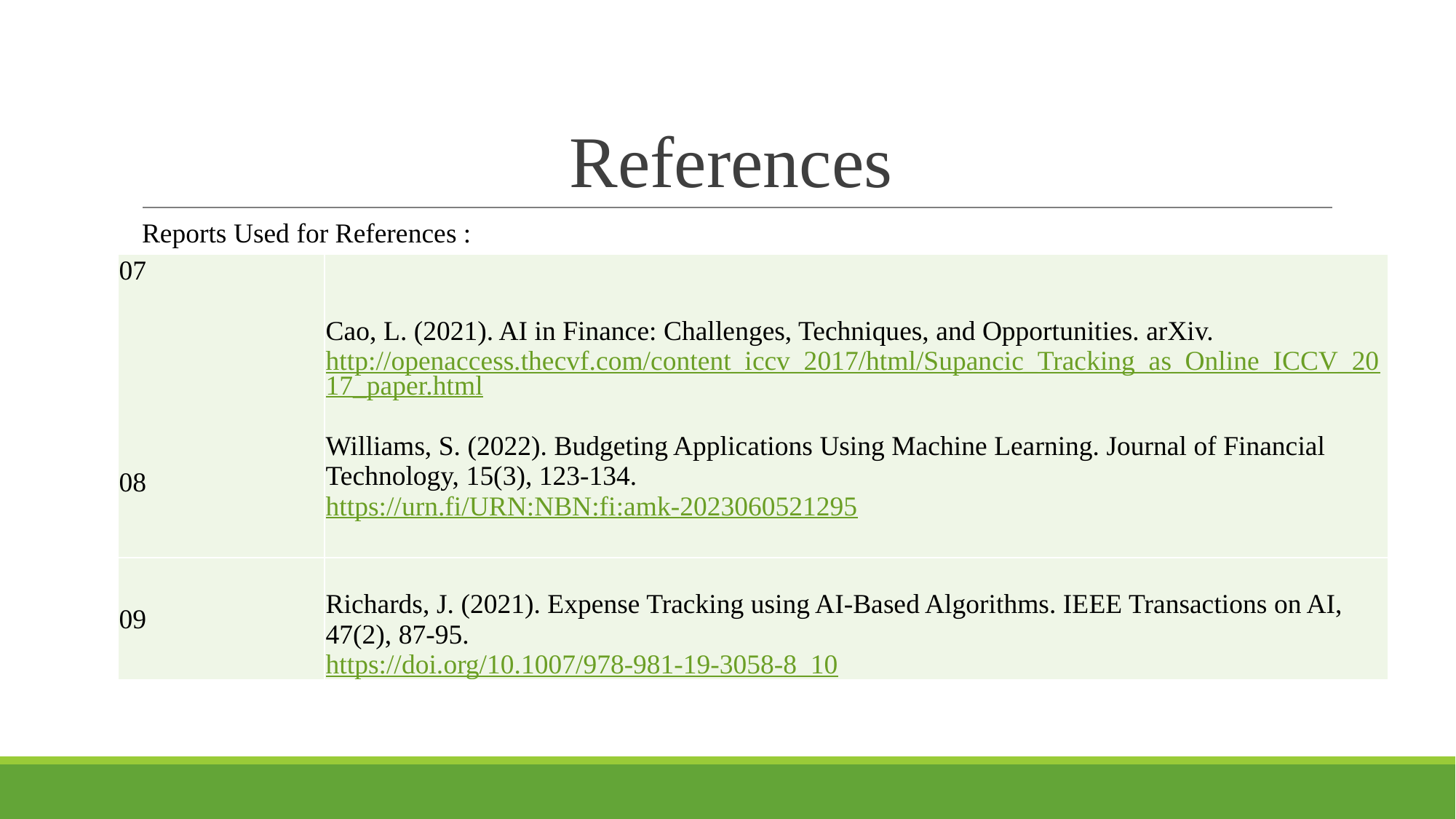

# References
Reports Used for References :
| 07 08 | Cao, L. (2021). AI in Finance: Challenges, Techniques, and Opportunities. arXiv. http://openaccess.thecvf.com/content\_iccv\_2017/html/Supancic\_Tracking\_as\_Online\_ICCV\_2017\_paper.html Williams, S. (2022). Budgeting Applications Using Machine Learning. Journal of Financial Technology, 15(3), 123-134. https://urn.fi/URN:NBN:fi:amk-2023060521295 |
| --- | --- |
| 09 | Richards, J. (2021). Expense Tracking using AI-Based Algorithms. IEEE Transactions on AI, 47(2), 87-95. https://doi.org/10.1007/978-981-19-3058-8\_10 |